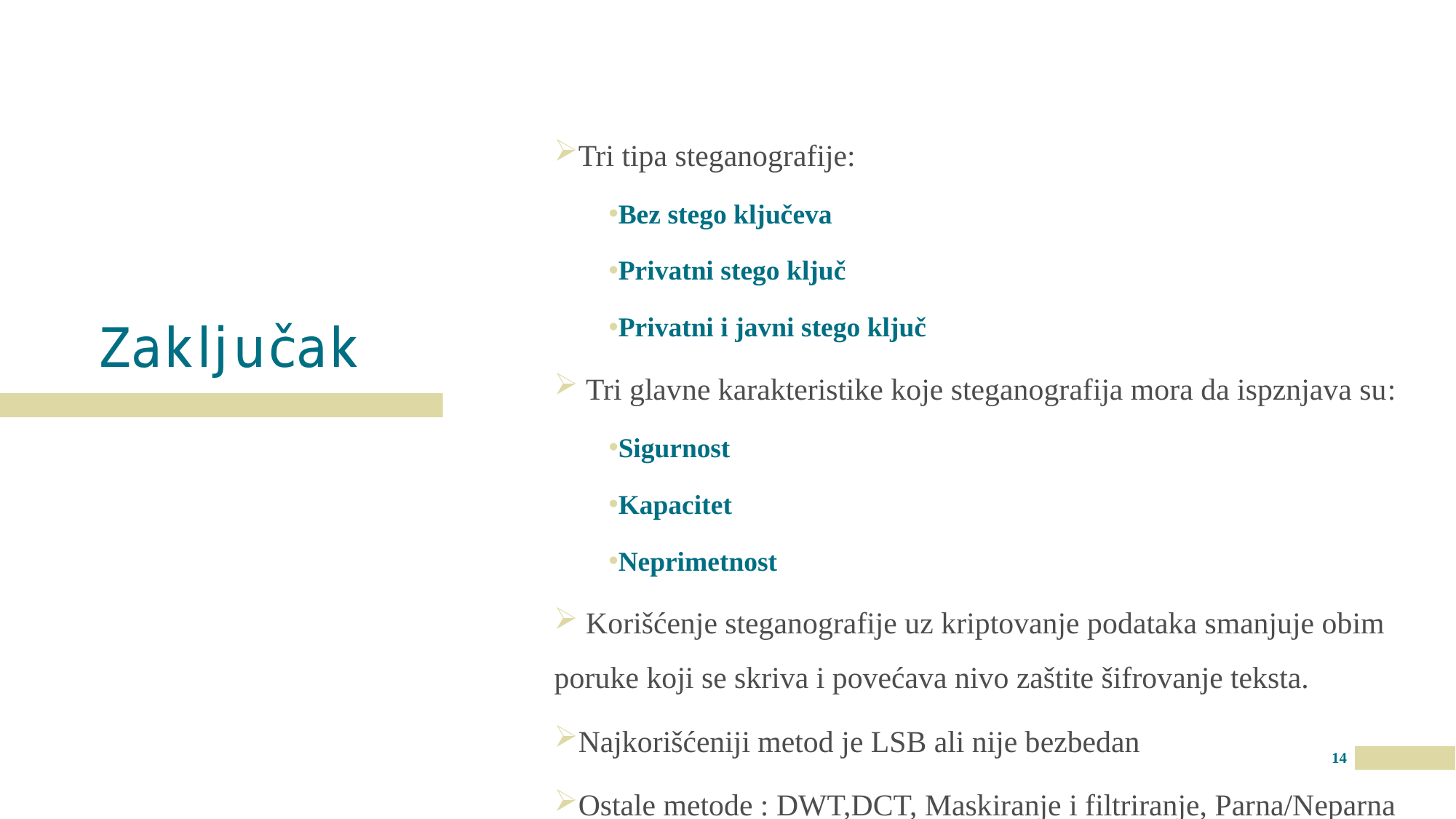

Tri tipa steganografije:
Bez stego ključeva
Privatni stego ključ
Privatni i javni stego ključ
 Tri glavne karakteristike koje steganografija mora da ispznjava su:
Sigurnost
Kapacitet
Neprimetnost
 Korišćenje steganografije uz kriptovanje podataka smanjuje obim poruke koji se skriva i povećava nivo zaštite šifrovanje teksta.
Najkorišćeniji metod je LSB ali nije bezbedan
Ostale metode : DWT,DCT, Maskiranje i filtriranje, Parna/Neparna
# Zaključak
14